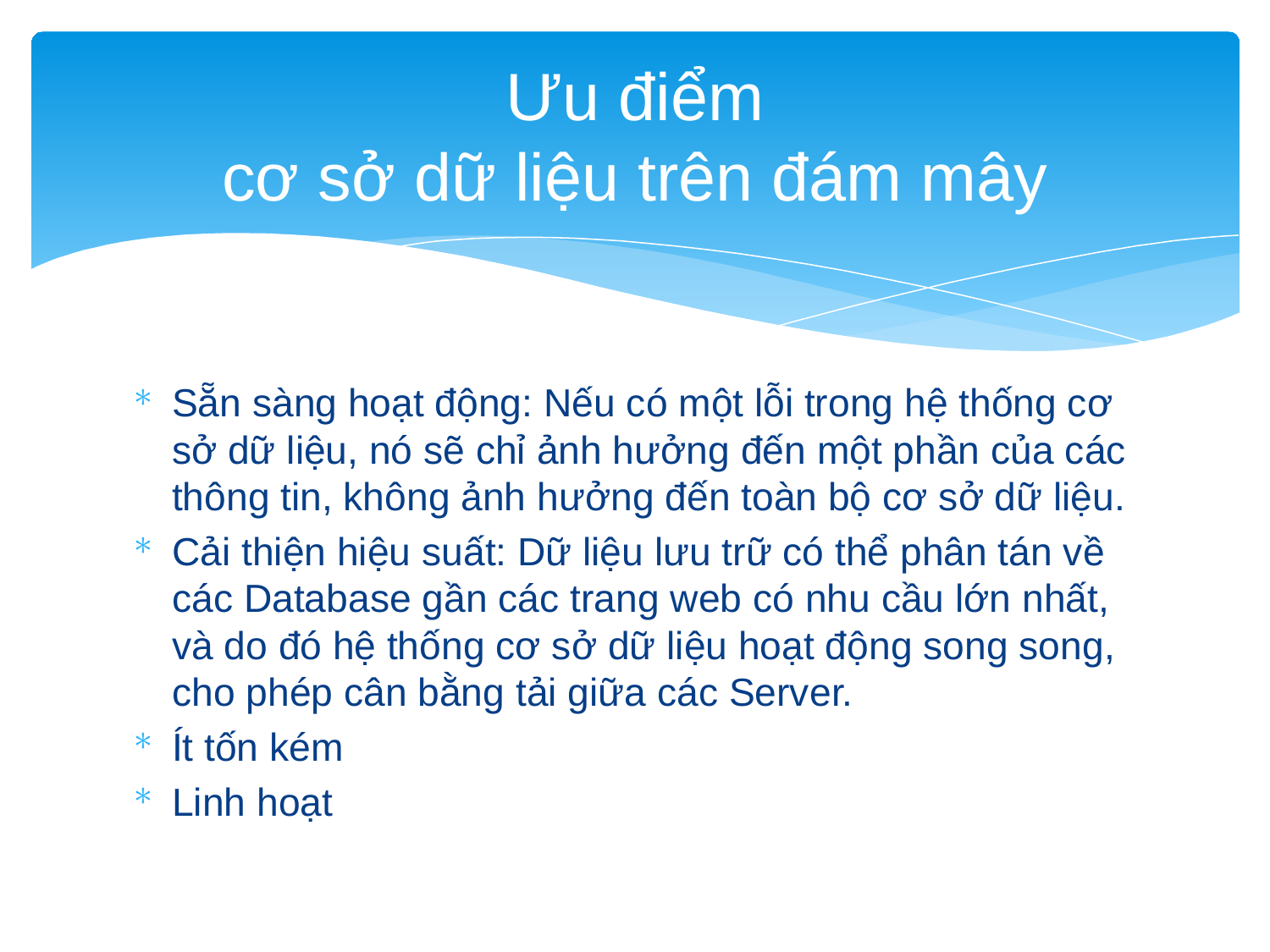

# Ưu điểm cơ sở dữ liệu trên đám mây
Sẵn sàng hoạt động: Nếu có một lỗi trong hệ thống cơ sở dữ liệu, nó sẽ chỉ ảnh hưởng đến một phần của các thông tin, không ảnh hưởng đến toàn bộ cơ sở dữ liệu.
Cải thiện hiệu suất: Dữ liệu lưu trữ có thể phân tán về các Database gần các trang web có nhu cầu lớn nhất, và do đó hệ thống cơ sở dữ liệu hoạt động song song, cho phép cân bằng tải giữa các Server.
Ít tốn kém
Linh hoạt